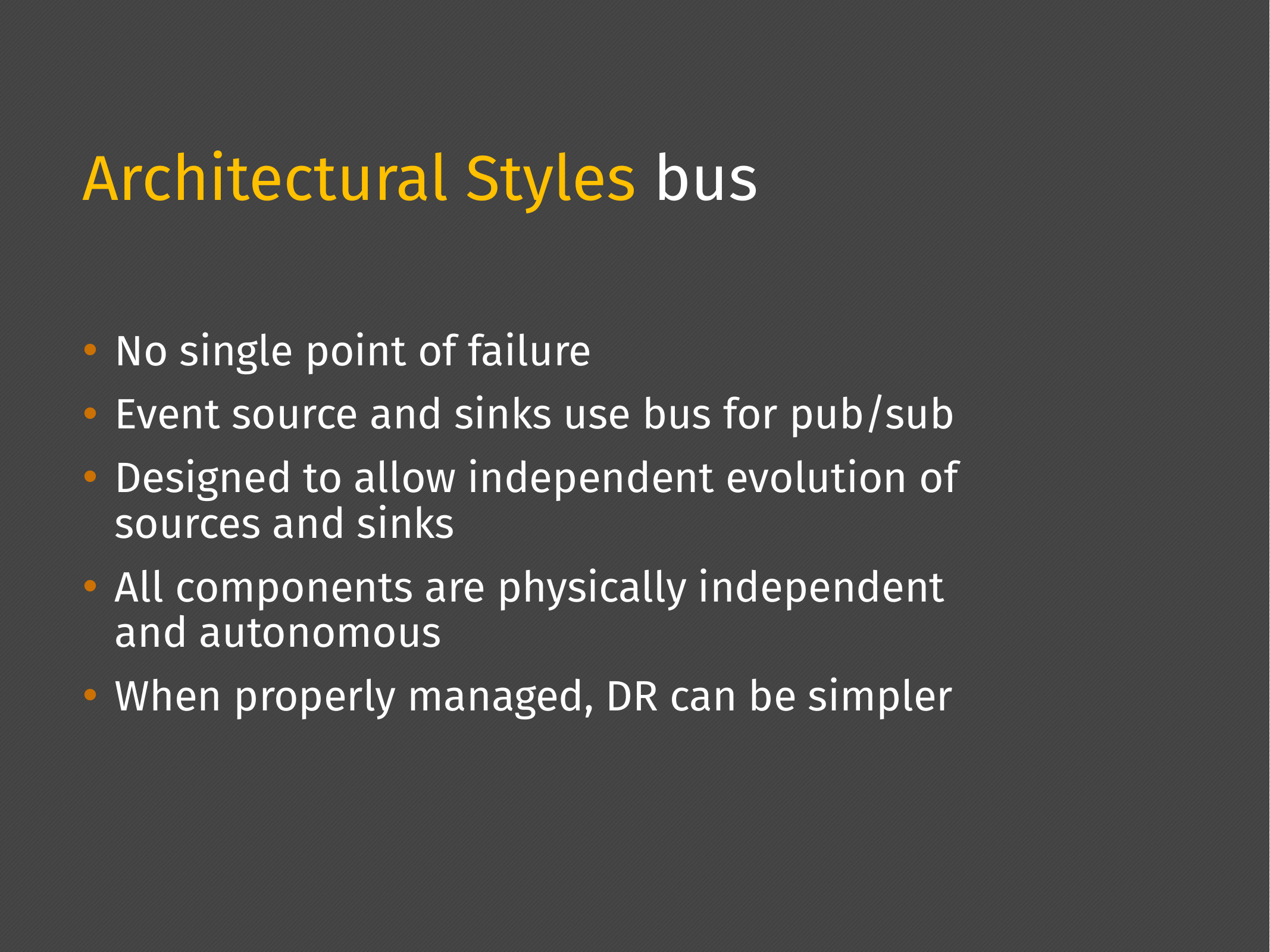

# Architectural Styles bus
No single point of failure
Event source and sinks use bus for pub/sub
Designed to allow independent evolution of sources and sinks
All components are physically independent and autonomous
When properly managed, DR can be simpler